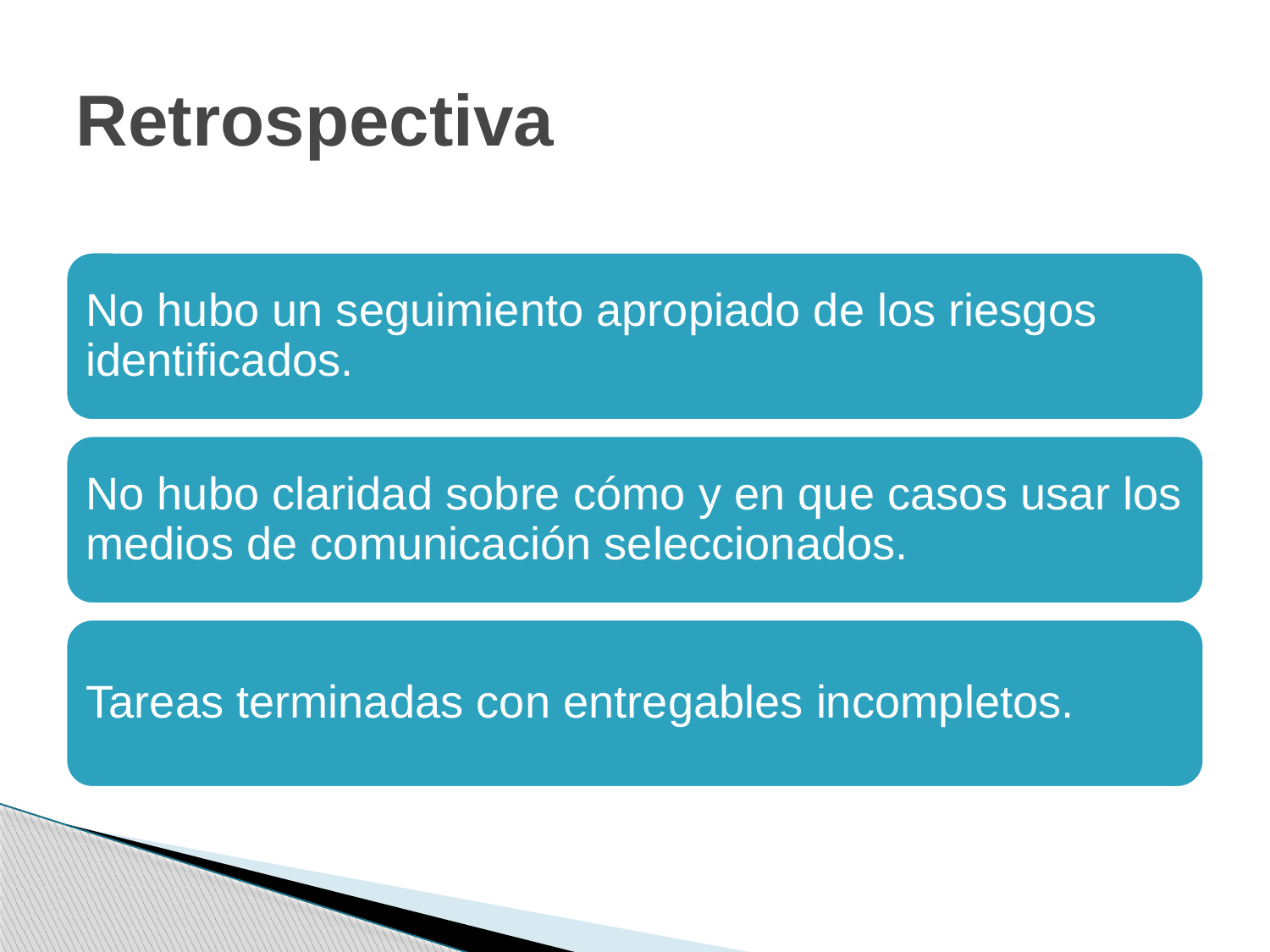

# Retrospectiva
No hubo un seguimiento apropiado de los riesgos identificados.
No hubo claridad sobre cómo y en que casos usar los medios de comunicación seleccionados.
Tareas terminadas con entregables incompletos.